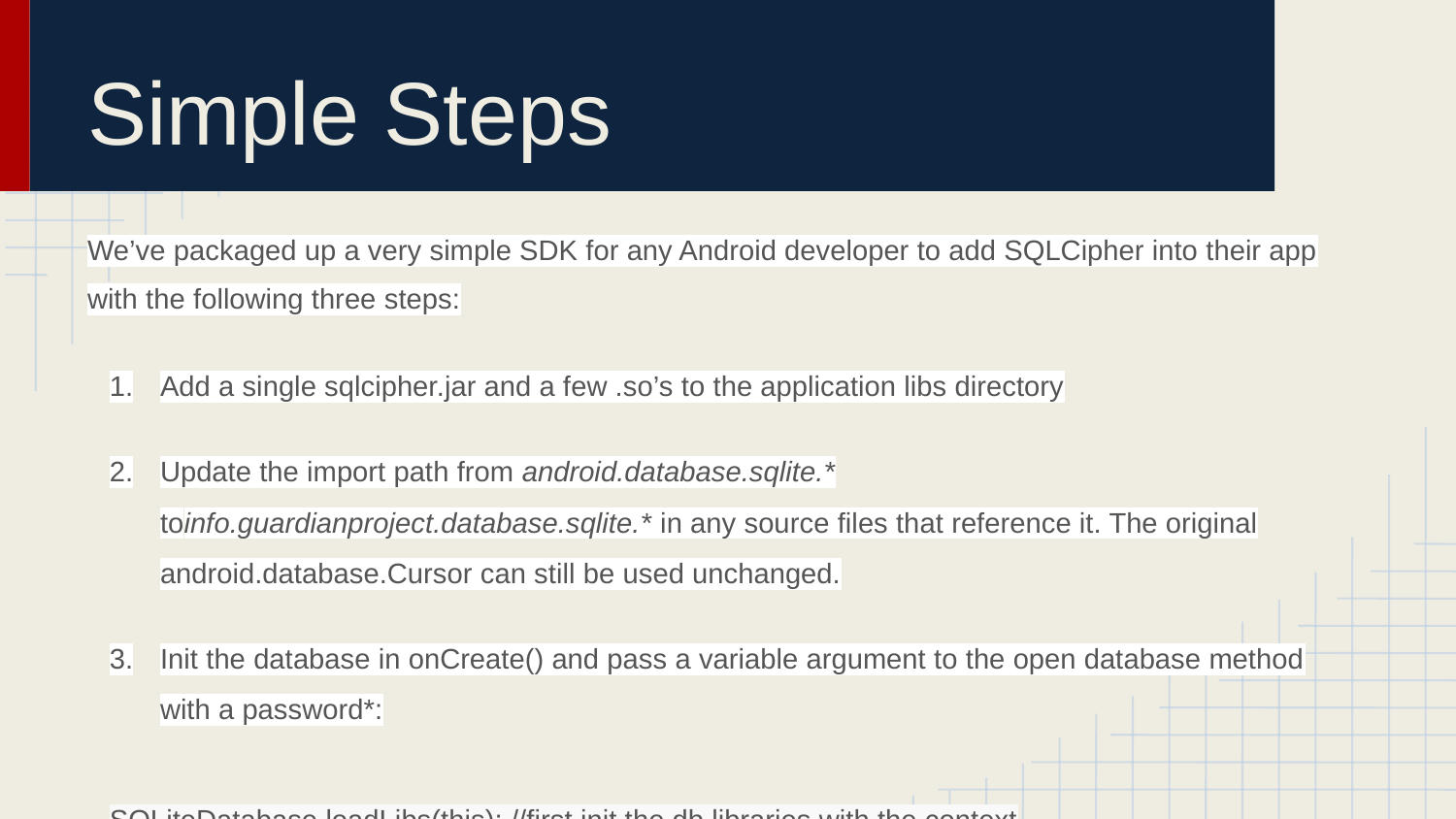

# Simple Steps
We’ve packaged up a very simple SDK for any Android developer to add SQLCipher into their app with the following three steps:
Add a single sqlcipher.jar and a few .so’s to the application libs directory
Update the import path from android.database.sqlite.* toinfo.guardianproject.database.sqlite.* in any source files that reference it. The original android.database.Cursor can still be used unchanged.
Init the database in onCreate() and pass a variable argument to the open database method with a password*:
SQLiteDatabase.loadLibs(this); //first init the db libraries with the context
SQLiteOpenHelper.getWritableDatabase(“thisismysecret”):